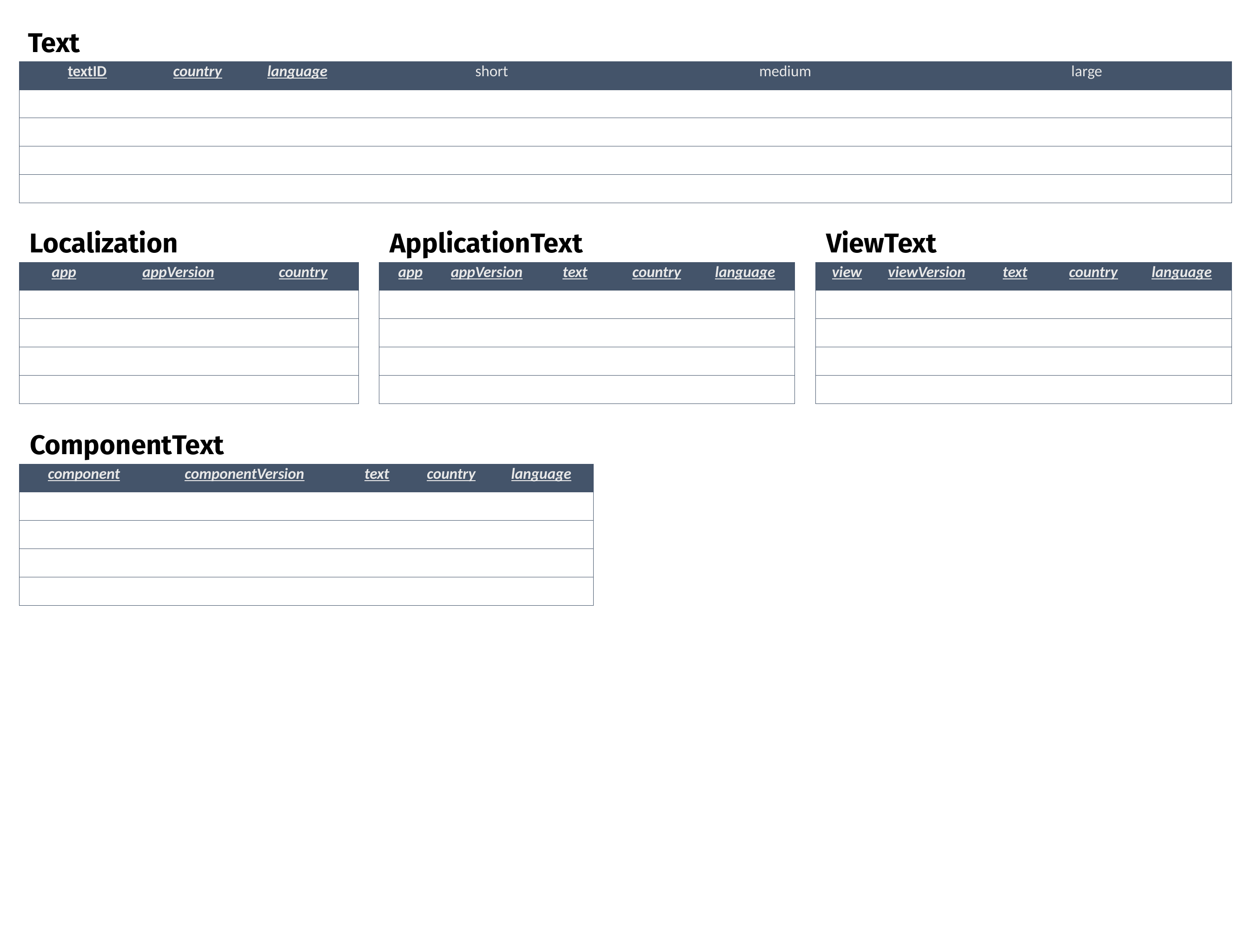

Text
| textID | country | language | short | medium | large |
| --- | --- | --- | --- | --- | --- |
|  |  |  |  |  |  |
|  |  |  |  |  |  |
|  |  |  |  |  |  |
|  |  |  |  |  |  |
Localization
ApplicationText
ViewText
| app | appVersion | country |
| --- | --- | --- |
|  |  |  |
|  |  |  |
|  |  |  |
|  |  |  |
| app | appVersion | text | country | language |
| --- | --- | --- | --- | --- |
|  |  |  |  |  |
|  |  |  |  |  |
|  |  |  |  |  |
|  |  |  |  |  |
| view | viewVersion | text | country | language |
| --- | --- | --- | --- | --- |
|  |  |  |  |  |
|  |  |  |  |  |
|  |  |  |  |  |
|  |  |  |  |  |
ComponentText
| component | componentVersion | text | country | language |
| --- | --- | --- | --- | --- |
|  |  |  |  |  |
|  |  |  |  |  |
|  |  |  |  |  |
|  |  |  |  |  |